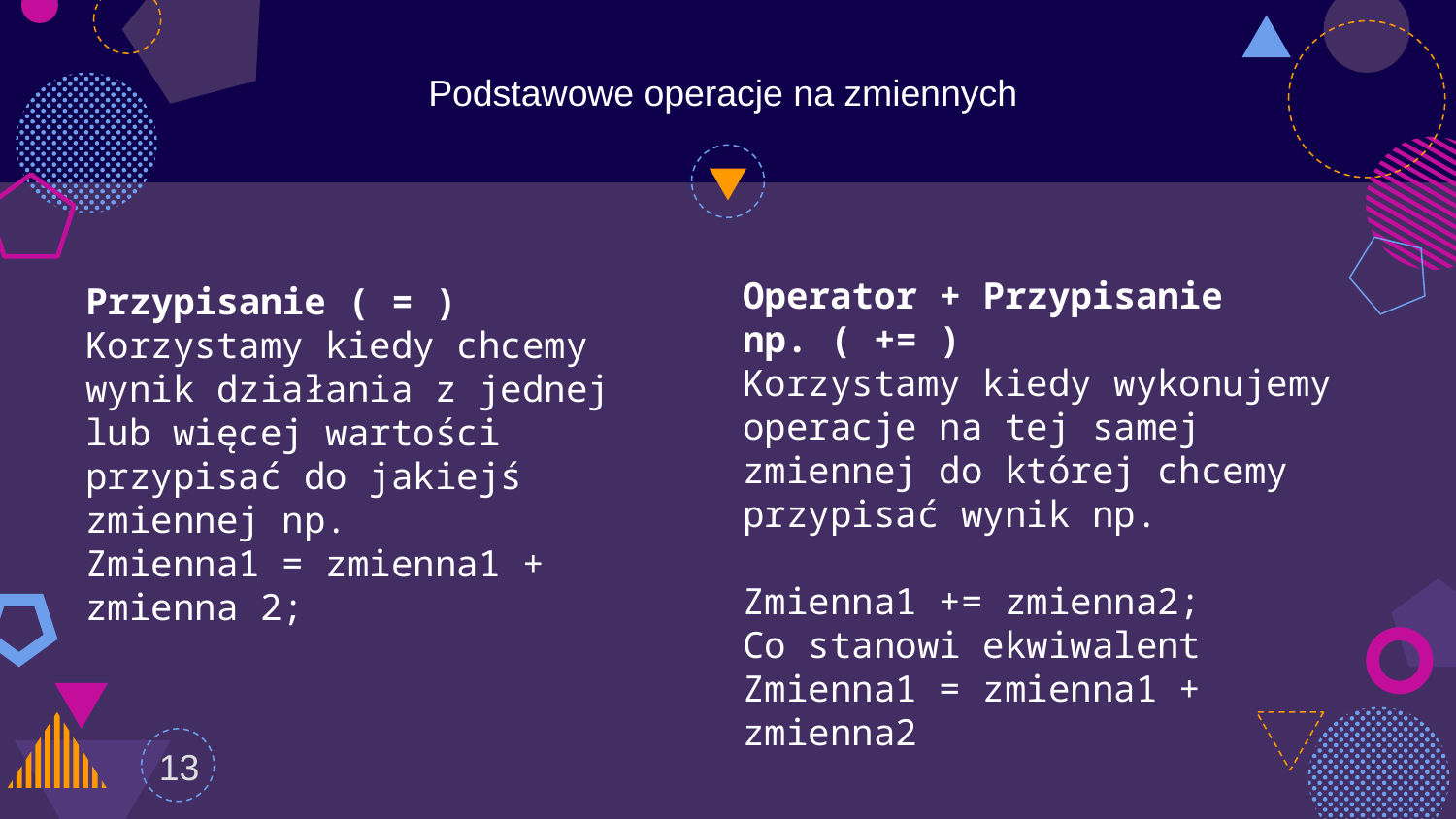

# Podstawowe operacje na zmiennych
Operator + Przypisanie
np. ( += )
Korzystamy kiedy wykonujemy operacje na tej samej zmiennej do której chcemy przypisać wynik np.

Zmienna1 += zmienna2;
Co stanowi ekwiwalent
Zmienna1 = zmienna1 + zmienna2
Przypisanie ( = )
Korzystamy kiedy chcemy wynik działania z jednej lub więcej wartości przypisać do jakiejś zmiennej np.
Zmienna1 = zmienna1 + zmienna 2;
13